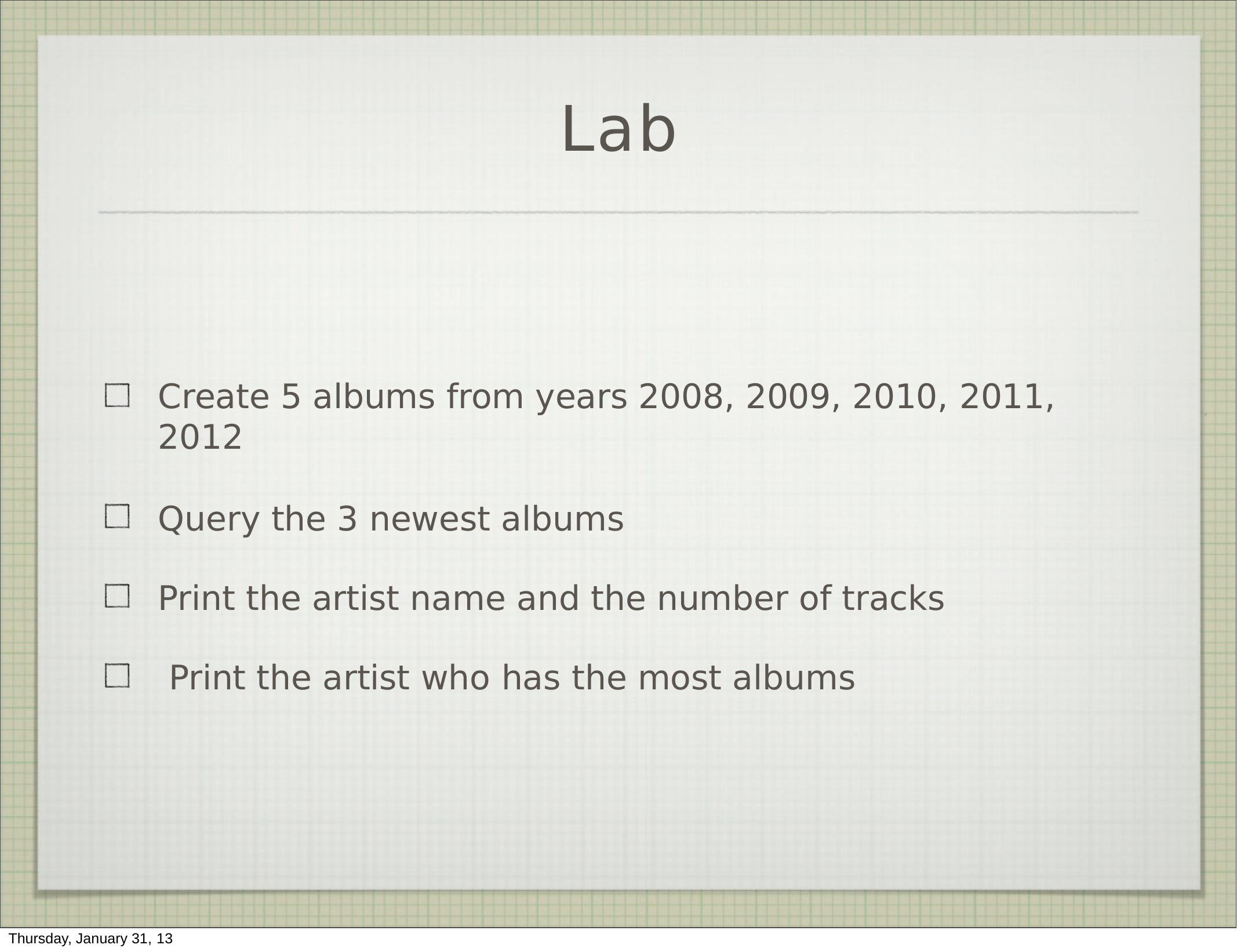

# Lab
Create 5 albums from years 2008, 2009, 2010, 2011,
2012

Query the 3 newest albums
Print the artist name and the number of tracks  Print the artist who has the most albums

Thursday, January 31, 13